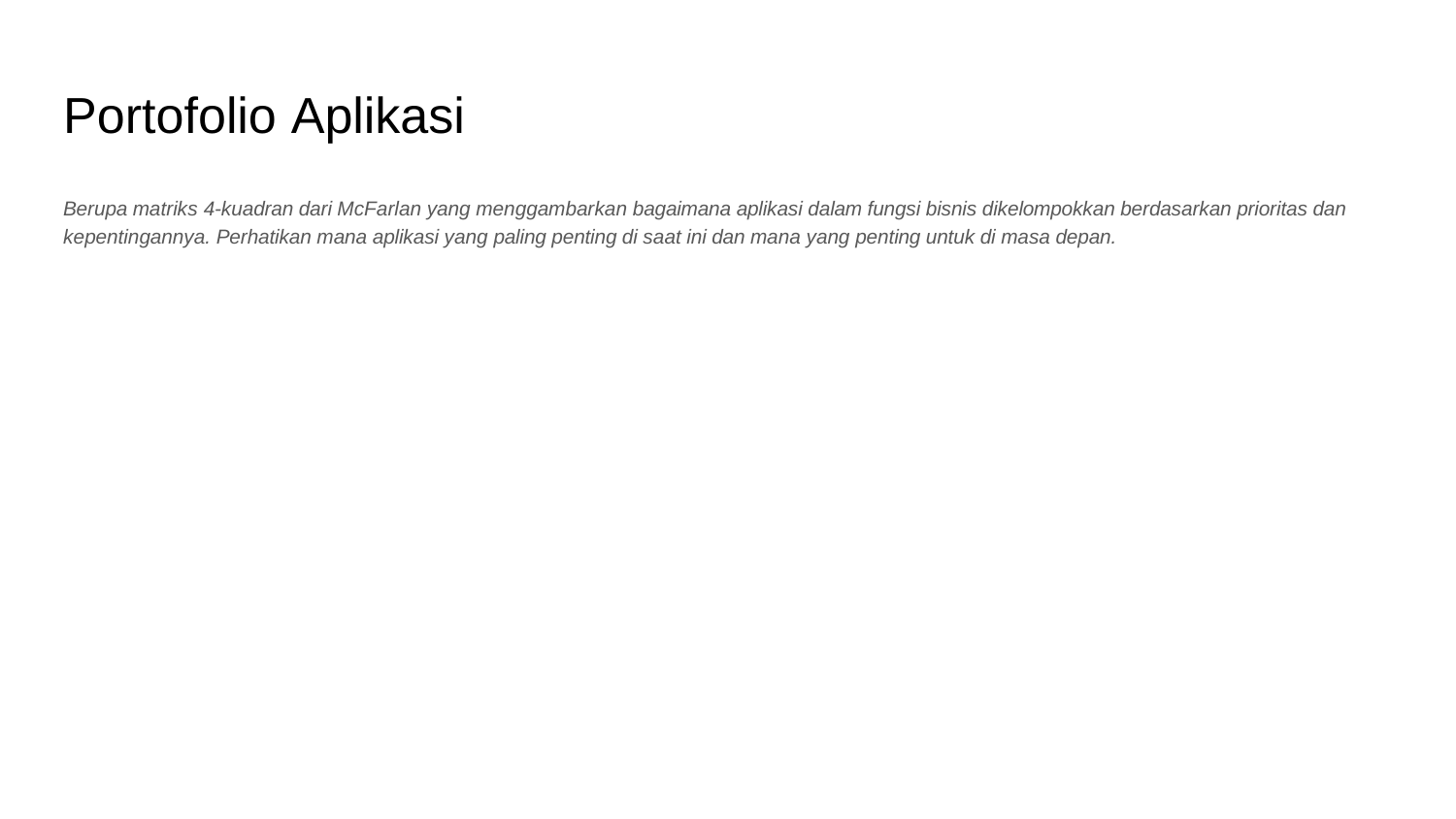

# Portofolio Aplikasi
Berupa matriks 4-kuadran dari McFarlan yang menggambarkan bagaimana aplikasi dalam fungsi bisnis dikelompokkan berdasarkan prioritas dan  kepentingannya. Perhatikan mana aplikasi yang paling penting di saat ini dan mana yang penting untuk di masa depan.